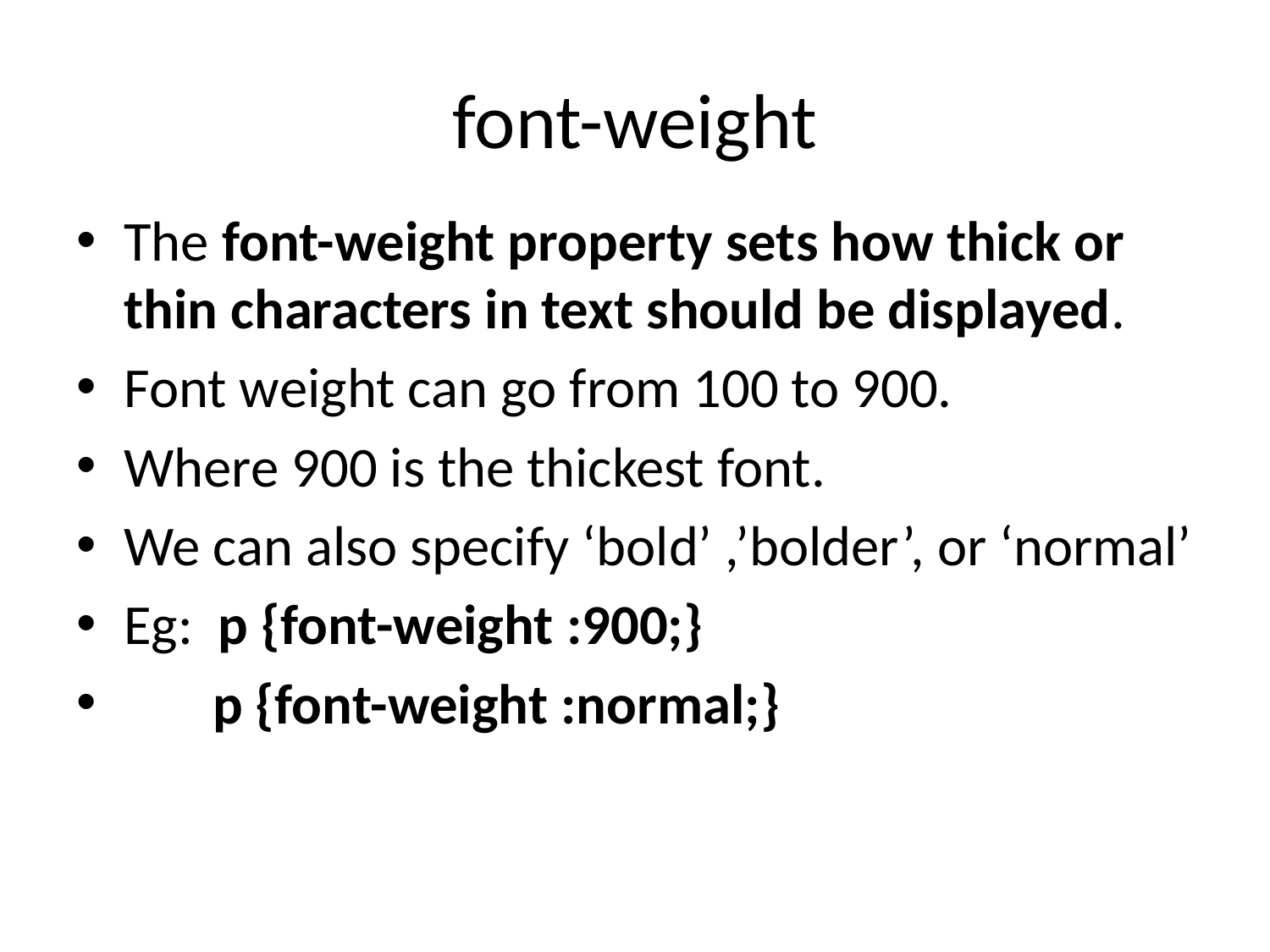

# font-weight
The font-weight property sets how thick or thin characters in text should be displayed.
Font weight can go from 100 to 900.
Where 900 is the thickest font.
We can also specify ‘bold’ ,’bolder’, or ‘normal’
Eg:  p {font-weight :900;}
       p {font-weight :normal;}